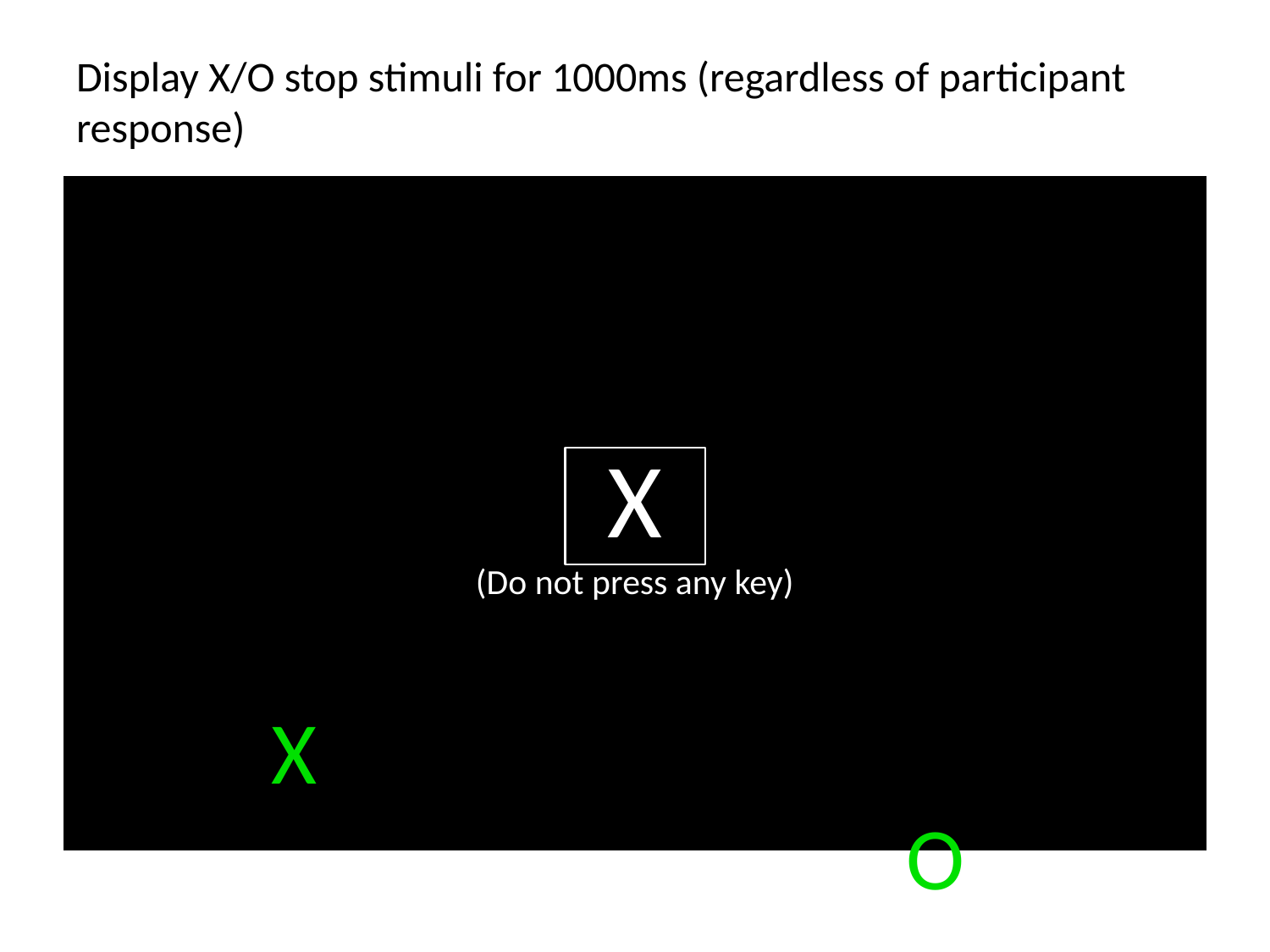

# Display X/O stop stimuli for 1000ms (regardless of participant response)

(Do not press any key)
X
	X												O